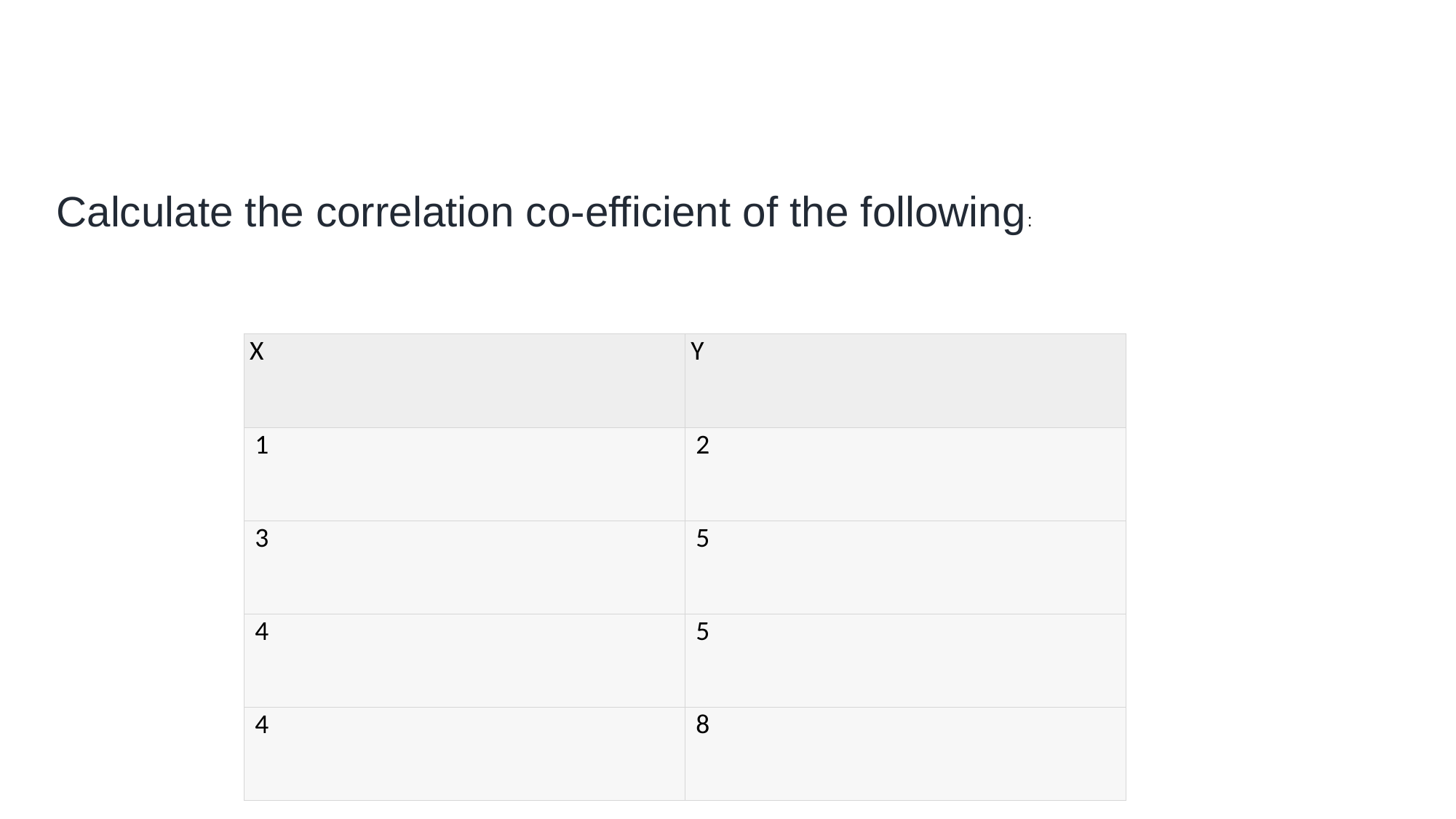

Calculate the correlation co-efficient of the following:
| X | Y |
| --- | --- |
| 1 | 2 |
| 3 | 5 |
| 4 | 5 |
| 4 | 8 |